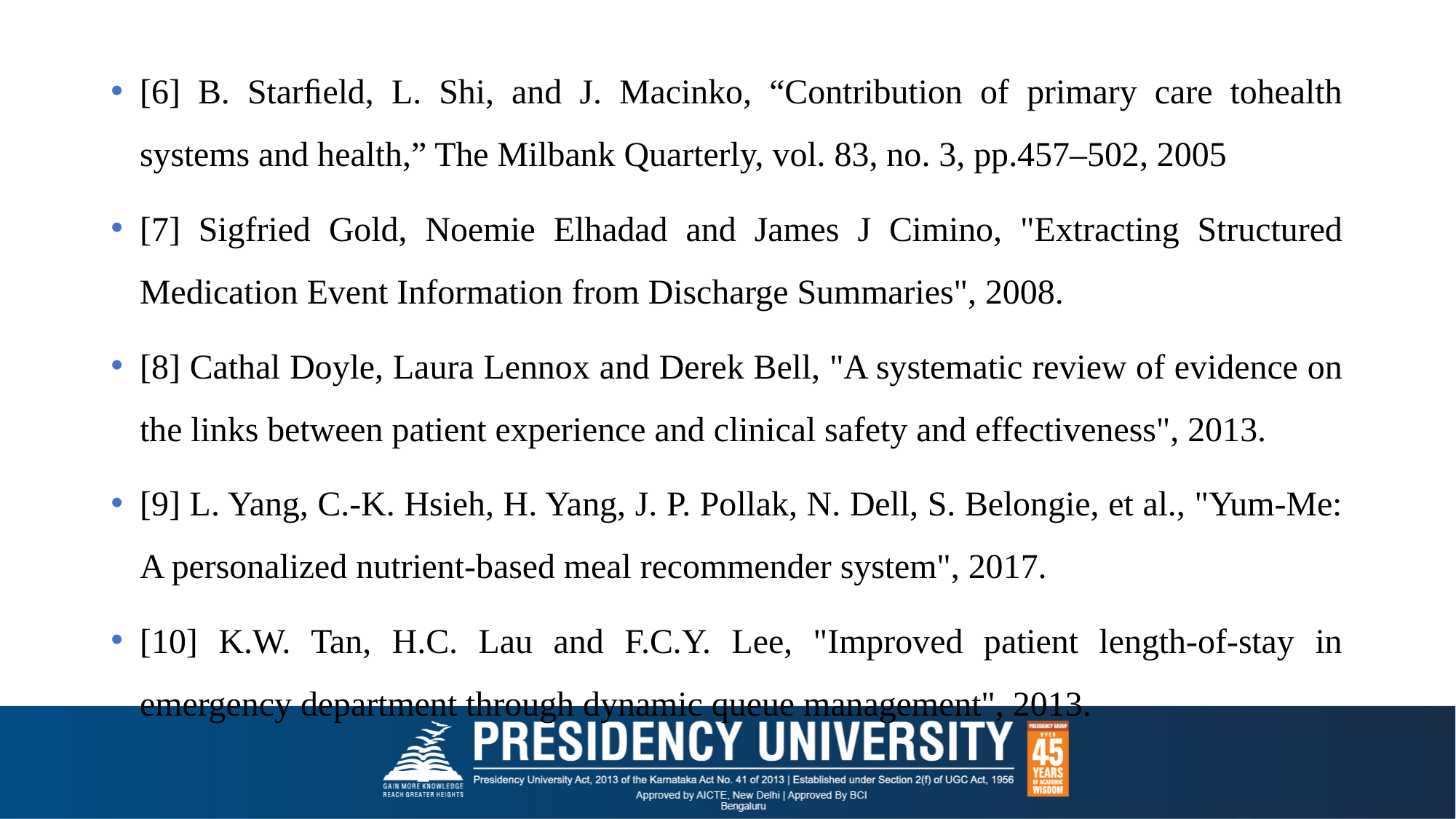

[6] B. Starﬁeld, L. Shi, and J. Macinko, “Contribution of primary care tohealth systems and health,” The Milbank Quarterly, vol. 83, no. 3, pp.457–502, 2005
[7] Sigfried Gold, Noemie Elhadad and James J Cimino, "Extracting Structured Medication Event Information from Discharge Summaries", 2008.
[8] Cathal Doyle, Laura Lennox and Derek Bell, "A systematic review of evidence on the links between patient experience and clinical safety and effectiveness", 2013.
[9] L. Yang, C.-K. Hsieh, H. Yang, J. P. Pollak, N. Dell, S. Belongie, et al., "Yum-Me: A personalized nutrient-based meal recommender system", 2017.
[10] K.W. Tan, H.C. Lau and F.C.Y. Lee, "Improved patient length-of-stay in emergency department through dynamic queue management", 2013.